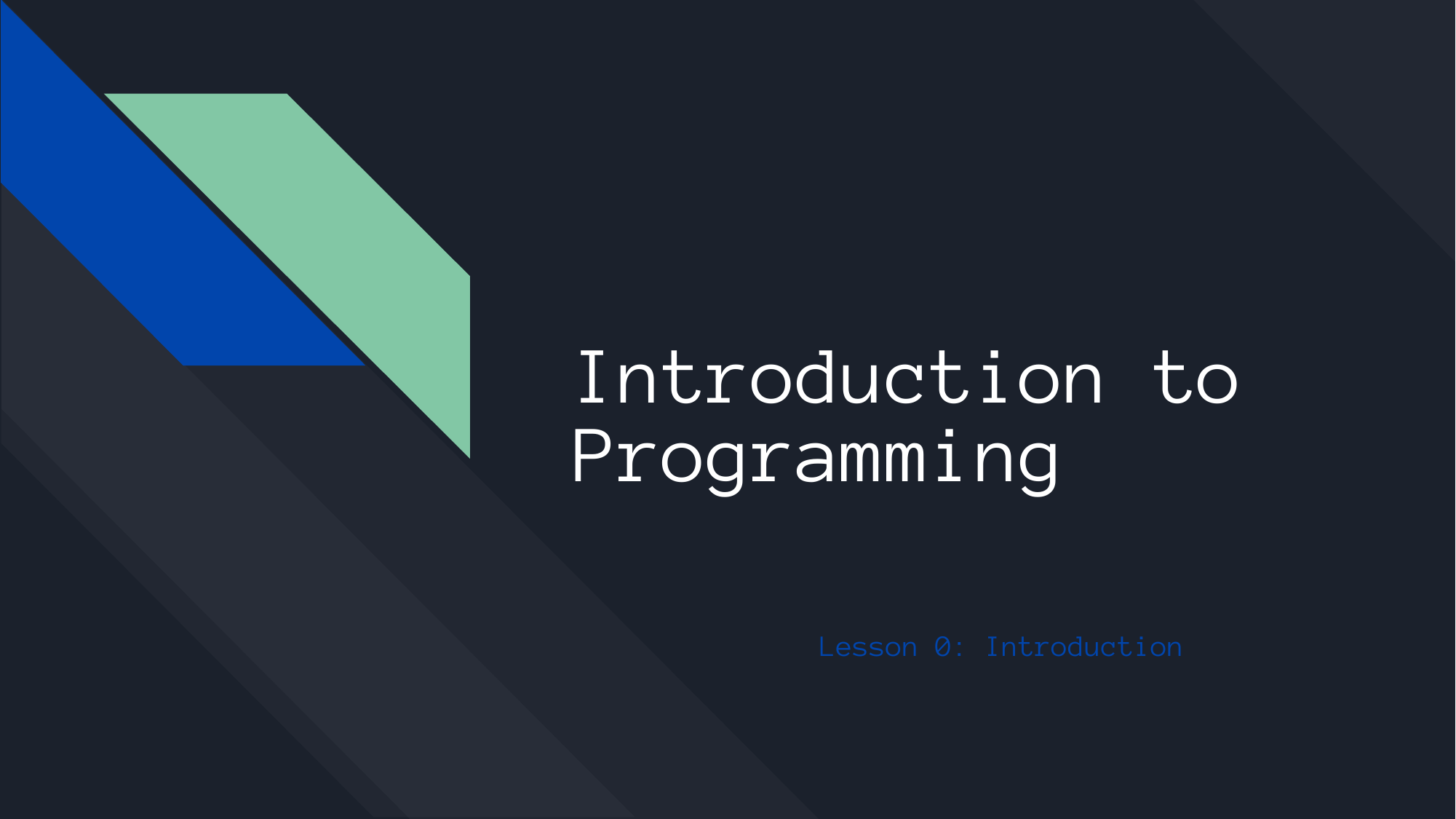

# Introduction to Programming
Lesson 0: Introduction